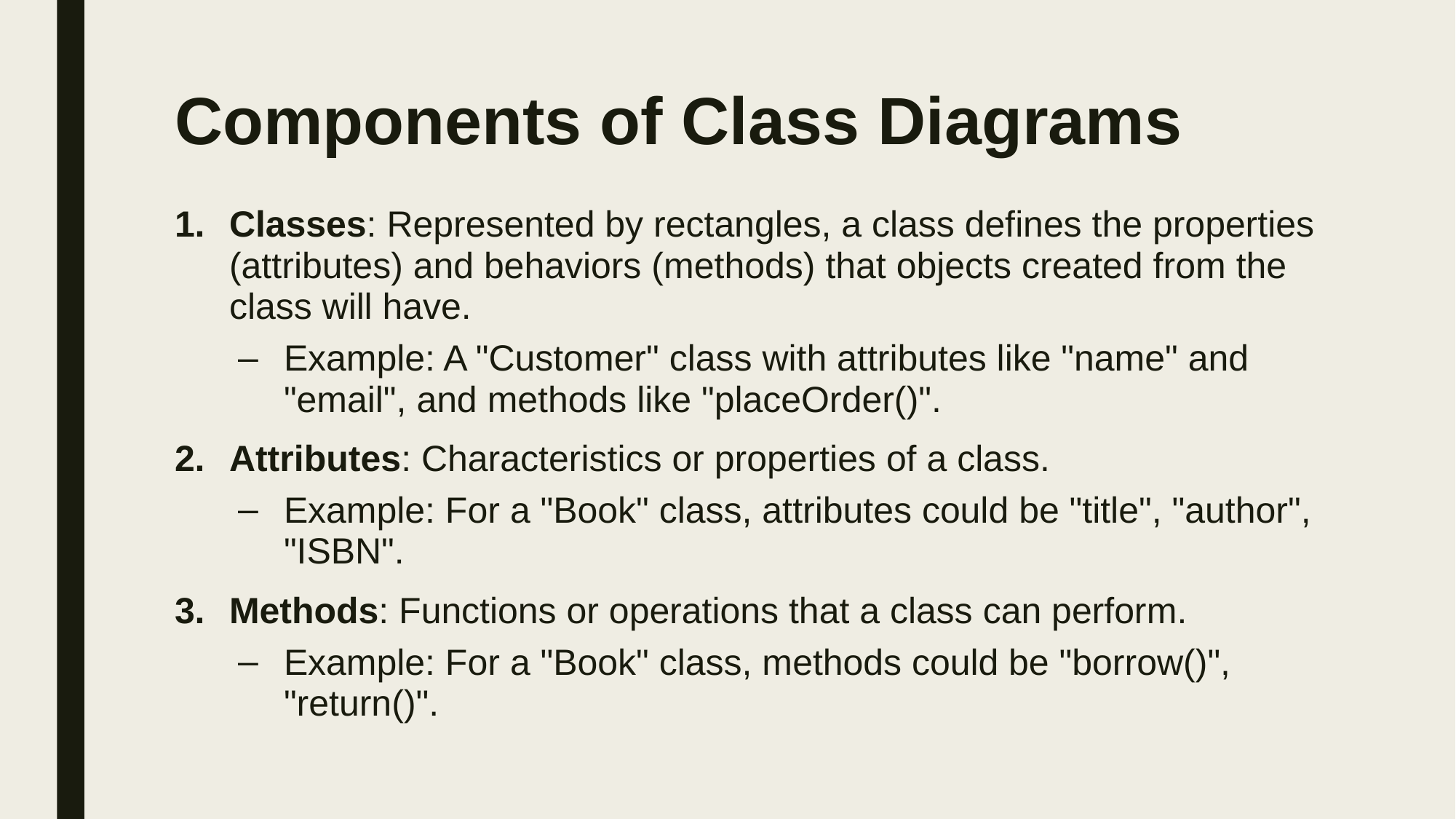

# Components of Class Diagrams
Classes: Represented by rectangles, a class defines the properties (attributes) and behaviors (methods) that objects created from the class will have.
Example: A "Customer" class with attributes like "name" and "email", and methods like "placeOrder()".
Attributes: Characteristics or properties of a class.
Example: For a "Book" class, attributes could be "title", "author", "ISBN".
Methods: Functions or operations that a class can perform.
Example: For a "Book" class, methods could be "borrow()", "return()".